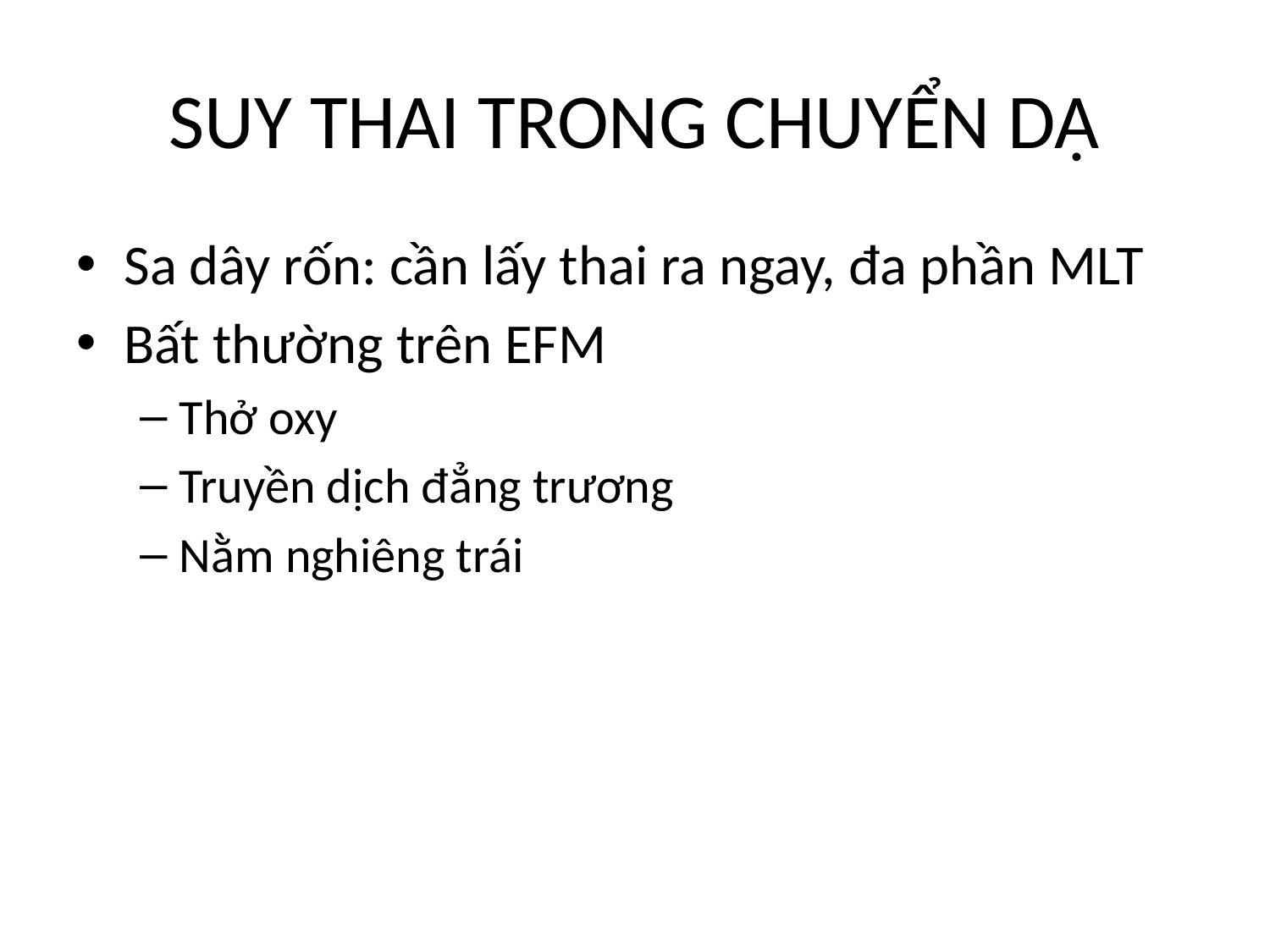

# SUY THAI TRONG CHUYỂN DẠ
Sa dây rốn: cần lấy thai ra ngay, đa phần MLT
Bất thường trên EFM
Thở oxy
Truyền dịch đẳng trương
Nằm nghiêng trái